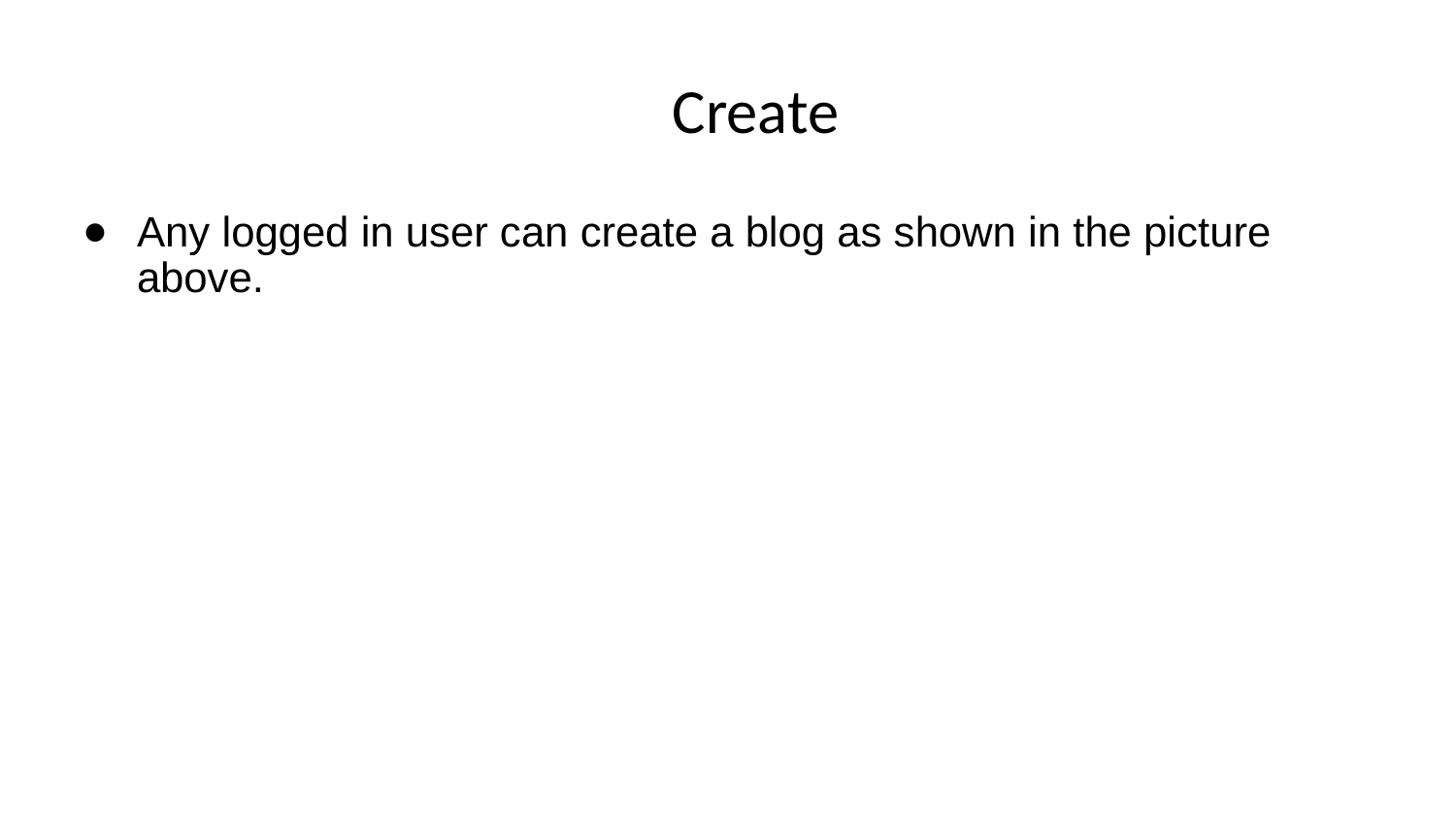

# Create
Any logged in user can create a blog as shown in the picture above.